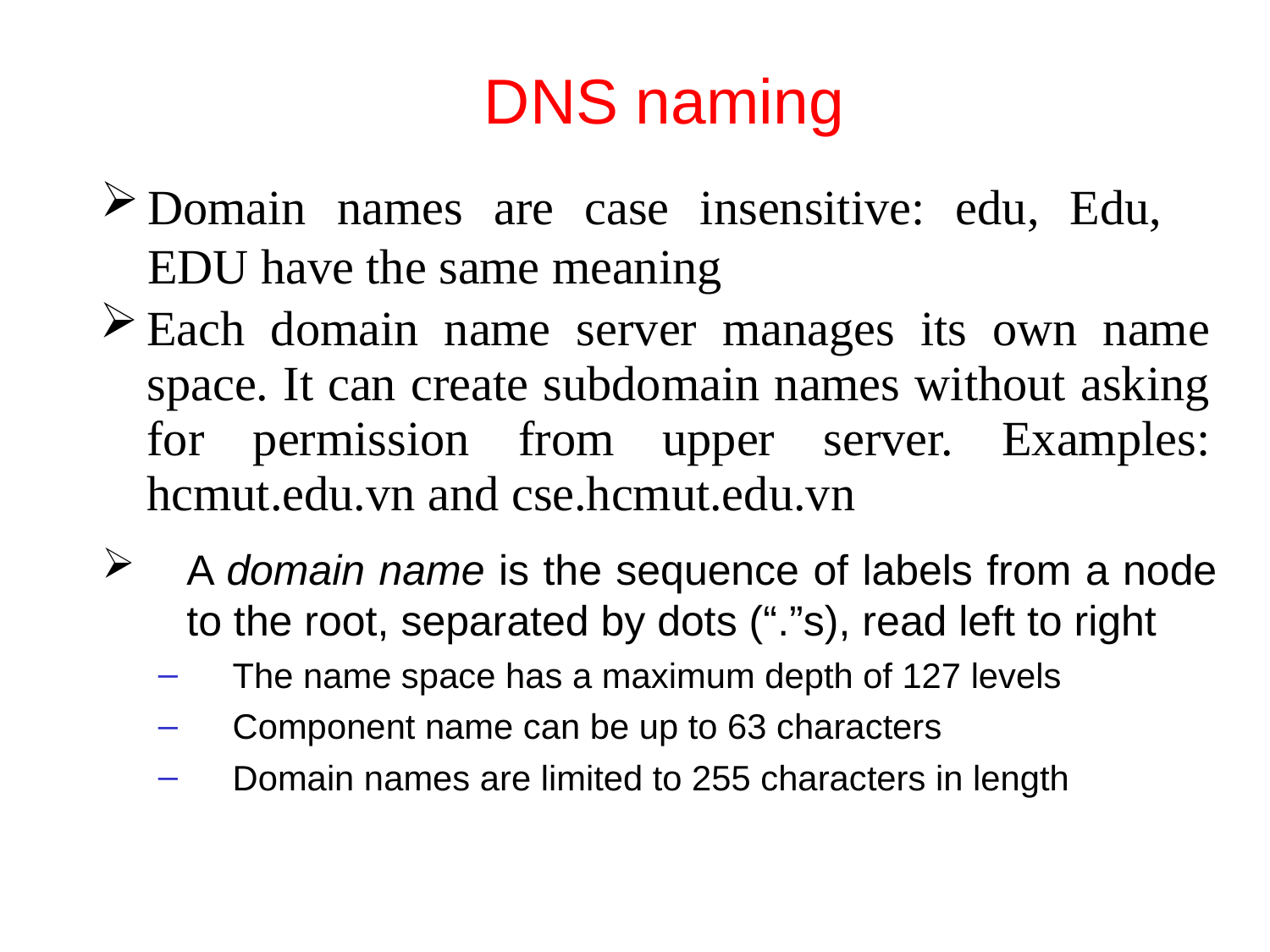

DNS naming
Domain names are case insensitive: edu, Edu, EDU have the same meaning
Each domain name server manages its own name space. It can create subdomain names without asking for permission from upper server. Examples: hcmut.edu.vn and cse.hcmut.edu.vn
A domain name is the sequence of labels from a node to the root, separated by dots (“.”s), read left to right
The name space has a maximum depth of 127 levels
Component name can be up to 63 characters
Domain names are limited to 255 characters in length